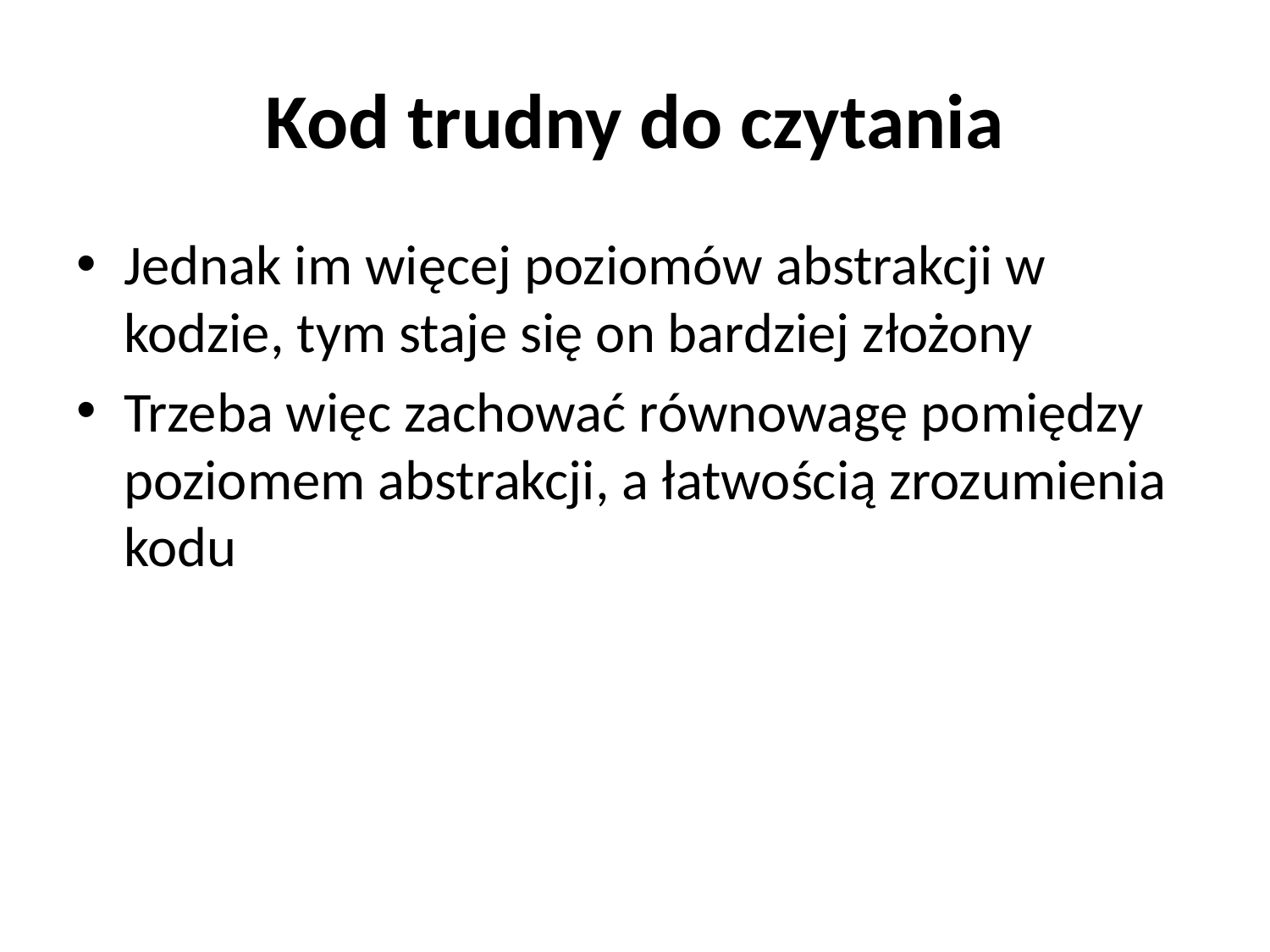

# Kod trudny do czytania
Jednak im więcej poziomów abstrakcji w kodzie, tym staje się on bardziej złożony
Trzeba więc zachować równowagę pomiędzy poziomem abstrakcji, a łatwością zrozumienia kodu